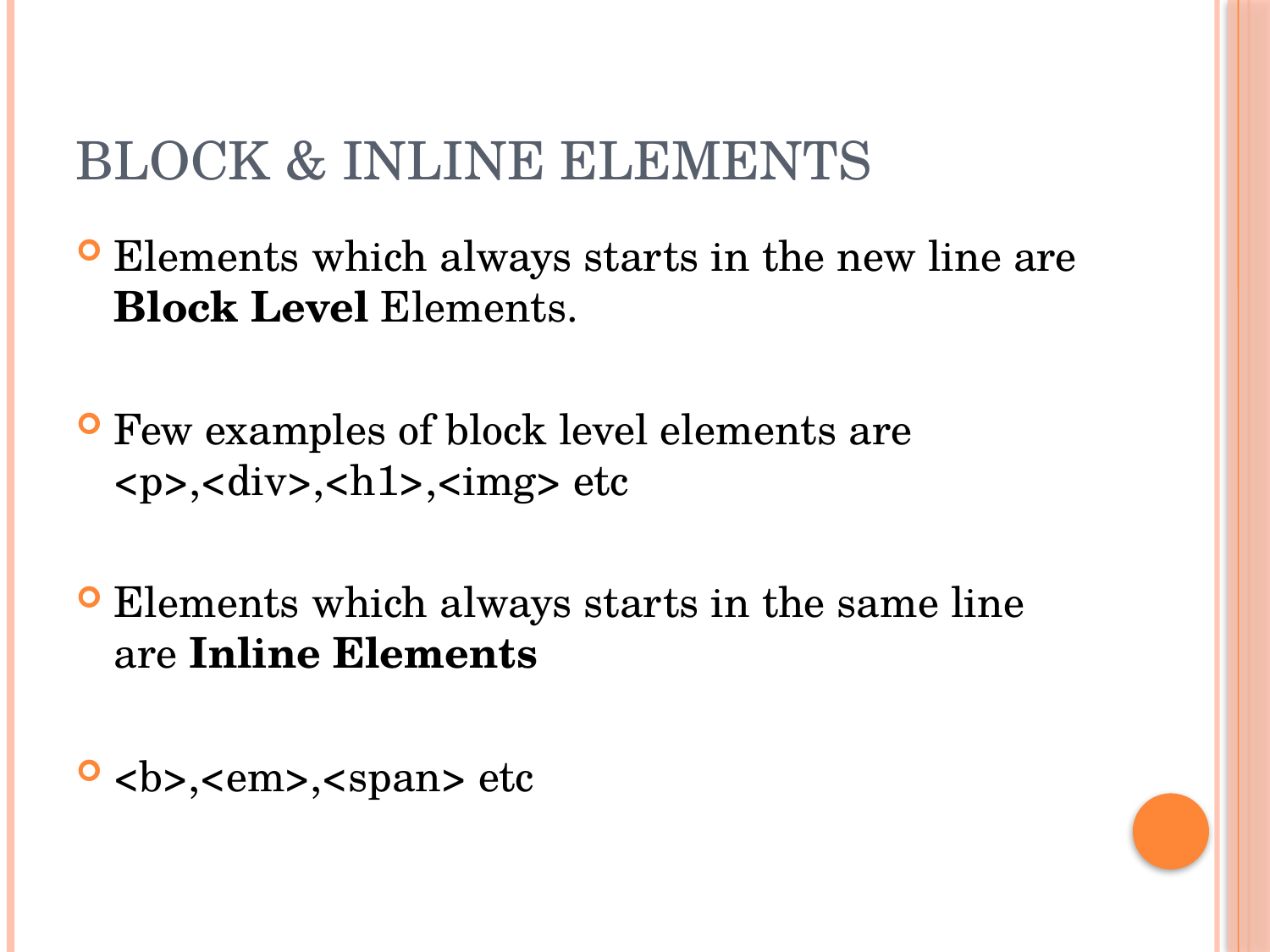

# Block & Inline elements
Elements which always starts in the new line are Block Level Elements.

Few examples of block level elements are <p>,<div>,<h1>,<img> etc

Elements which always starts in the same line are Inline Elements

<b>,<em>,<span> etc